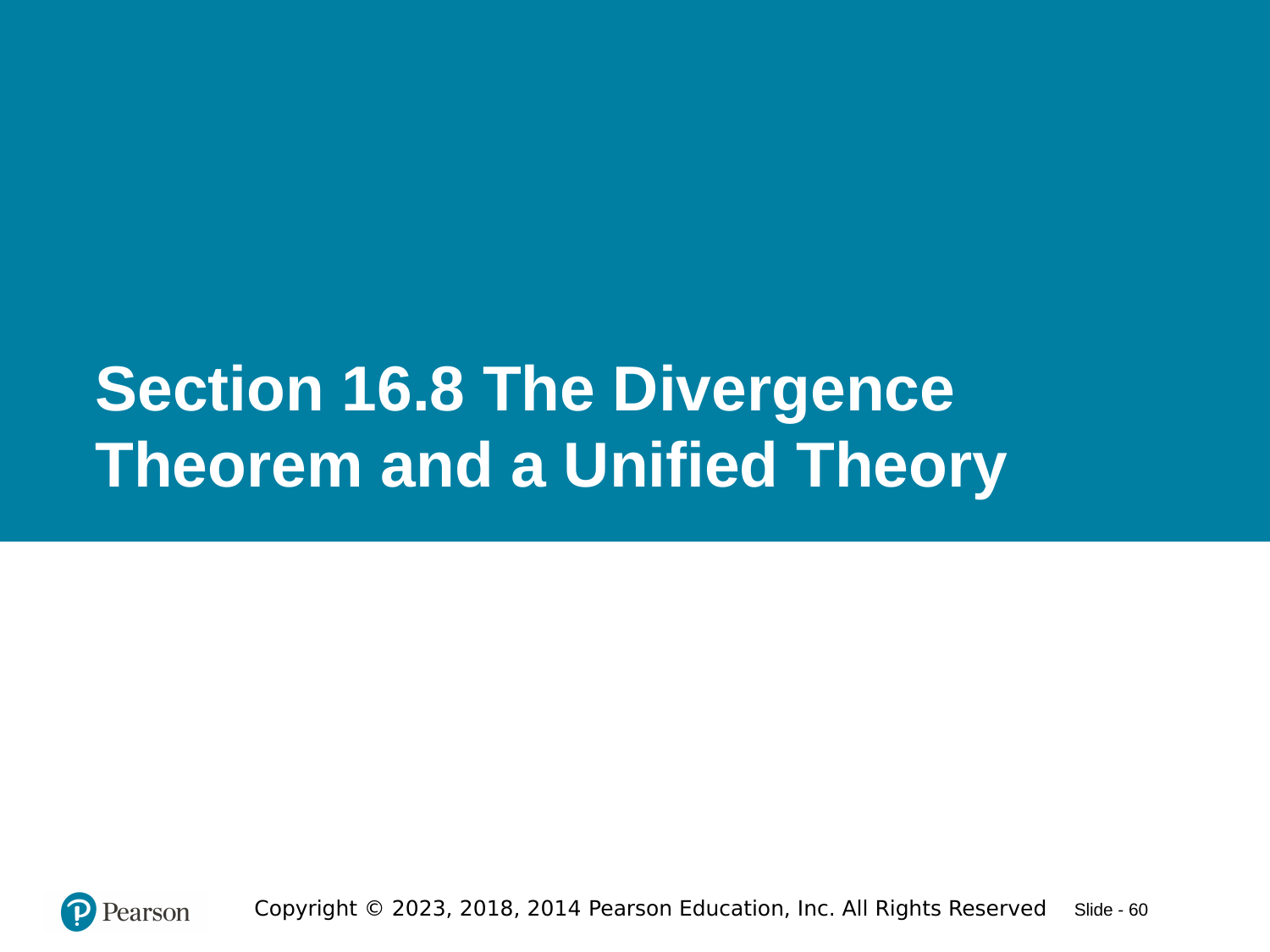

# Section 16.8 The Divergence Theorem and a Unified Theory